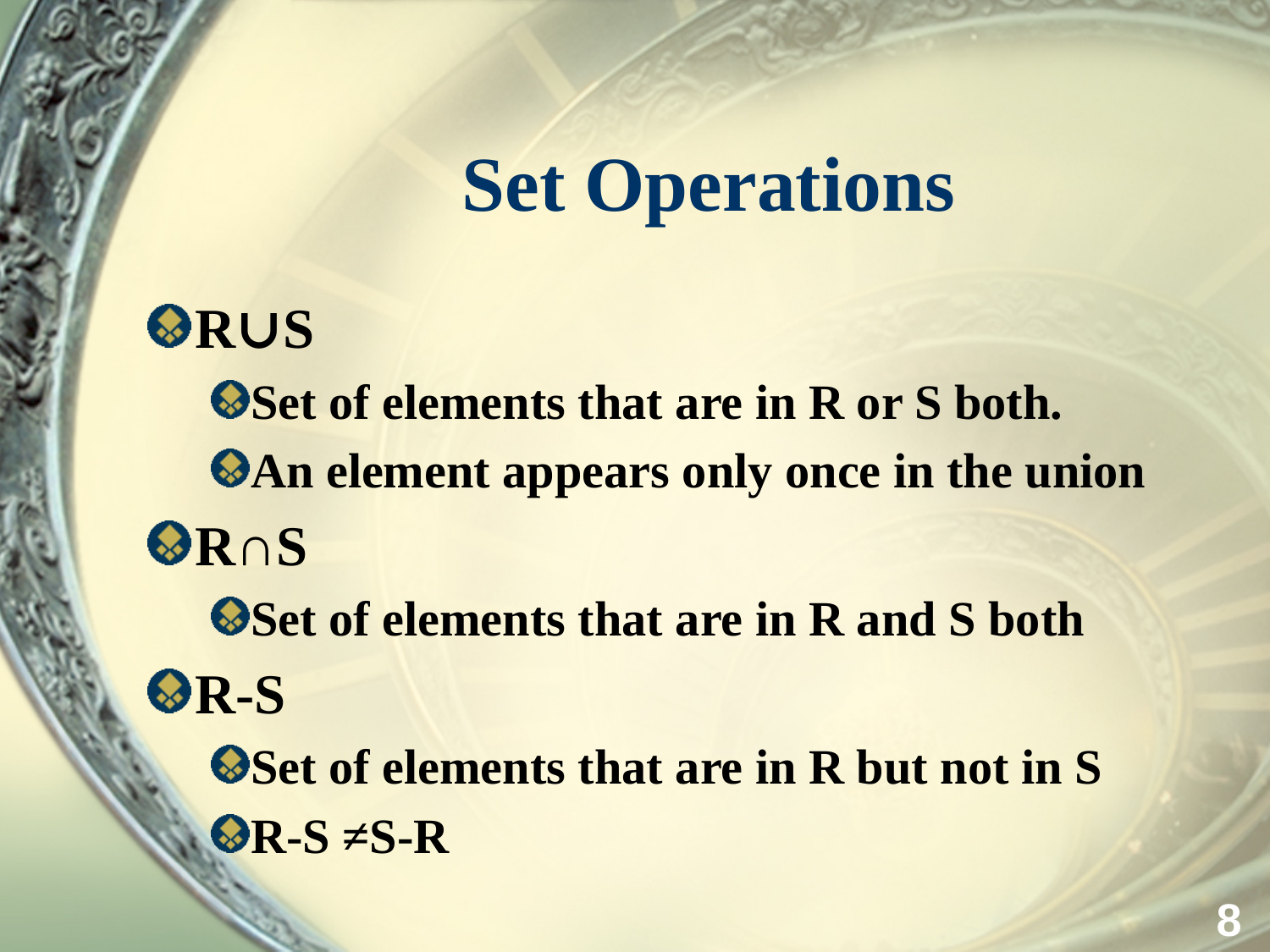

# Set Operations
R∪S
Set of elements that are in R or S both.
An element appears only once in the union
R∩S
Set of elements that are in R and S both
R-S
Set of elements that are in R but not in S
R-S ≠S-R
8